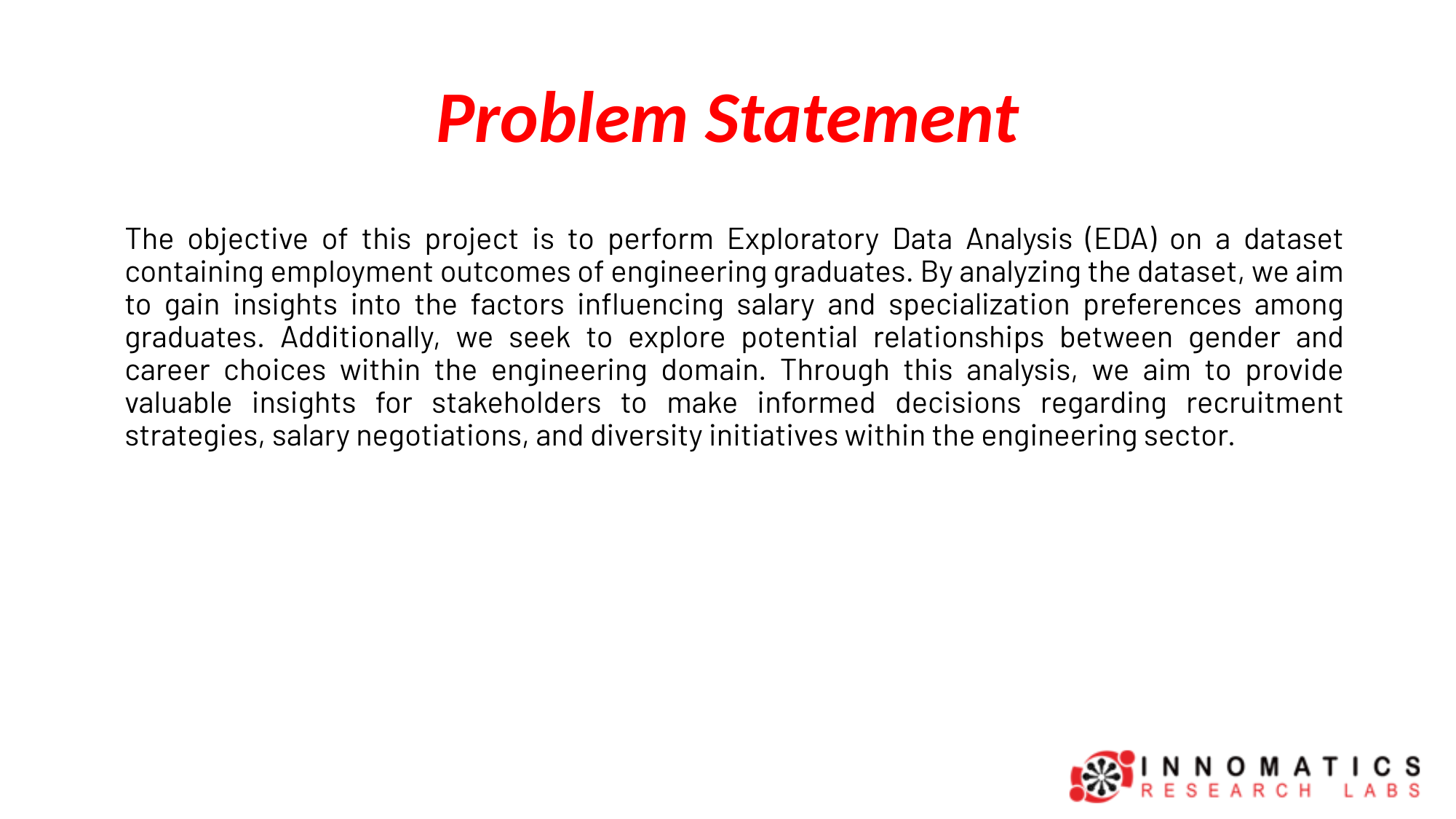

# Problem Statement
The objective of this project is to perform Exploratory Data Analysis (EDA) on a dataset containing employment outcomes of engineering graduates. By analyzing the dataset, we aim to gain insights into the factors influencing salary and specialization preferences among graduates. Additionally, we seek to explore potential relationships between gender and career choices within the engineering domain. Through this analysis, we aim to provide valuable insights for stakeholders to make informed decisions regarding recruitment strategies, salary negotiations, and diversity initiatives within the engineering sector.